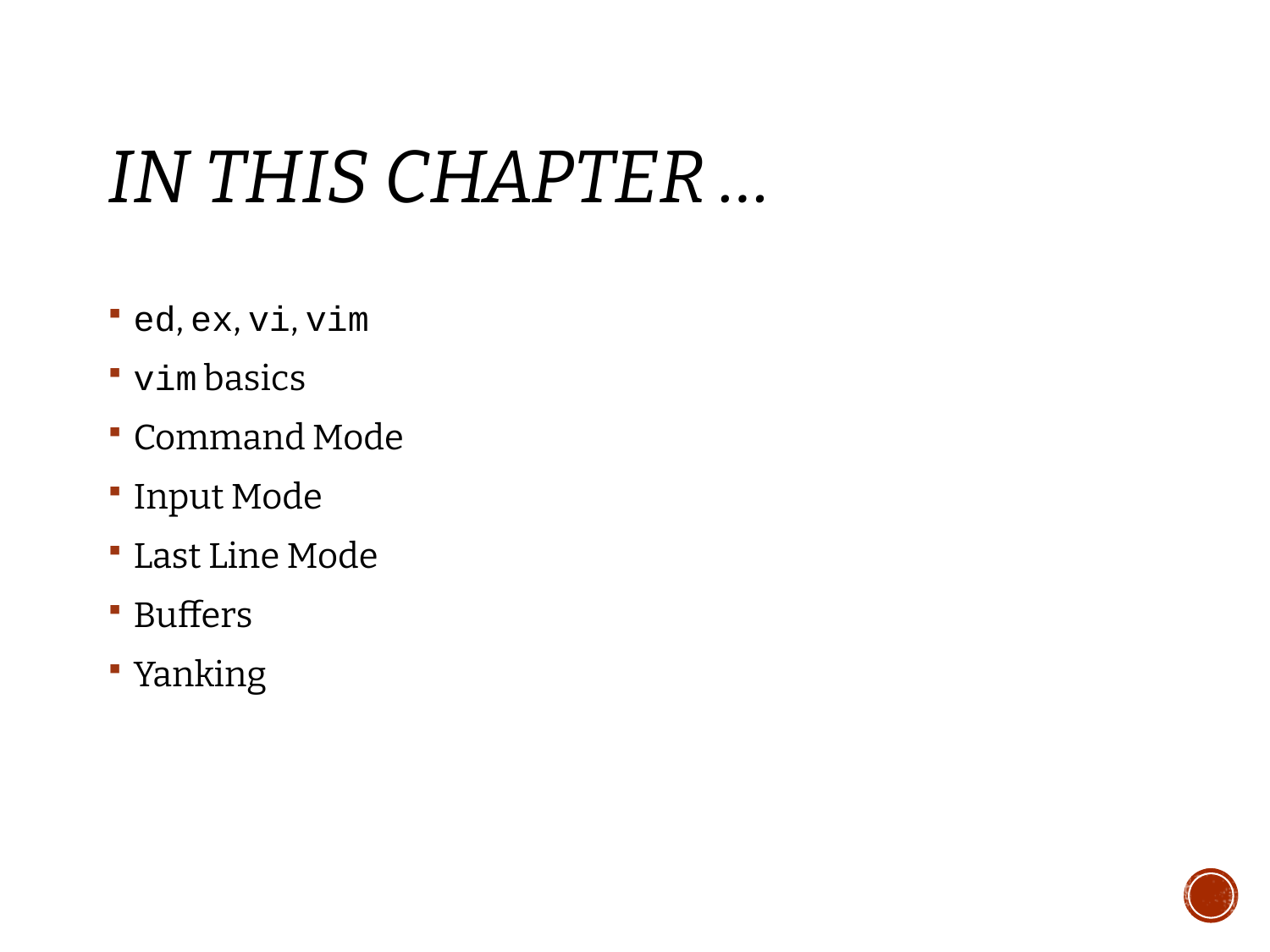

# In this chapter …
ed, ex, vi, vim
vim basics
Command Mode
Input Mode
Last Line Mode
Buffers
Yanking